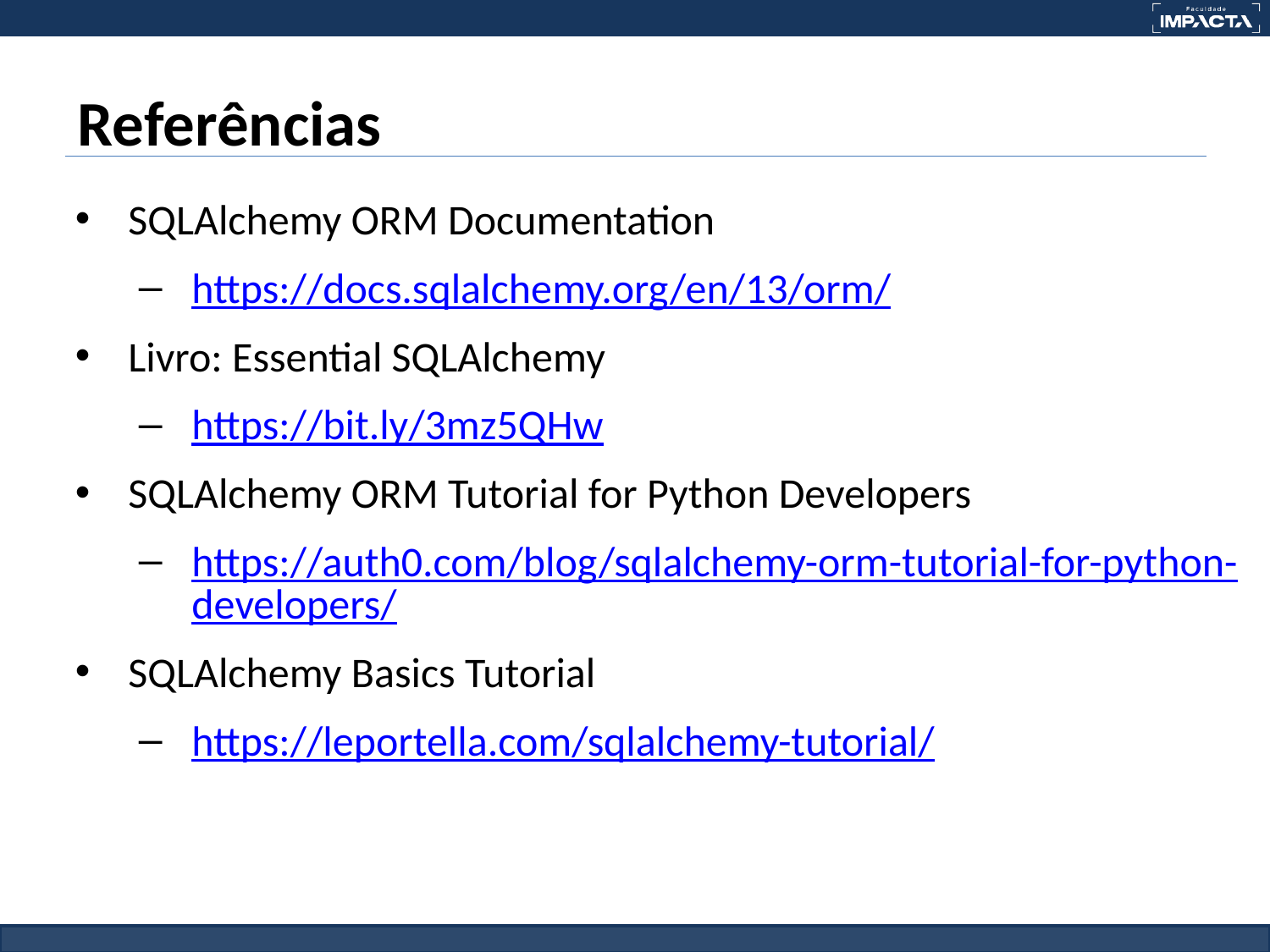

# Referências
SQLAlchemy ORM Documentation
https://docs.sqlalchemy.org/en/13/orm/
Livro: Essential SQLAlchemy
https://bit.ly/3mz5QHw
SQLAlchemy ORM Tutorial for Python Developers
https://auth0.com/blog/sqlalchemy-orm-tutorial-for-python-developers/
SQLAlchemy Basics Tutorial
https://leportella.com/sqlalchemy-tutorial/